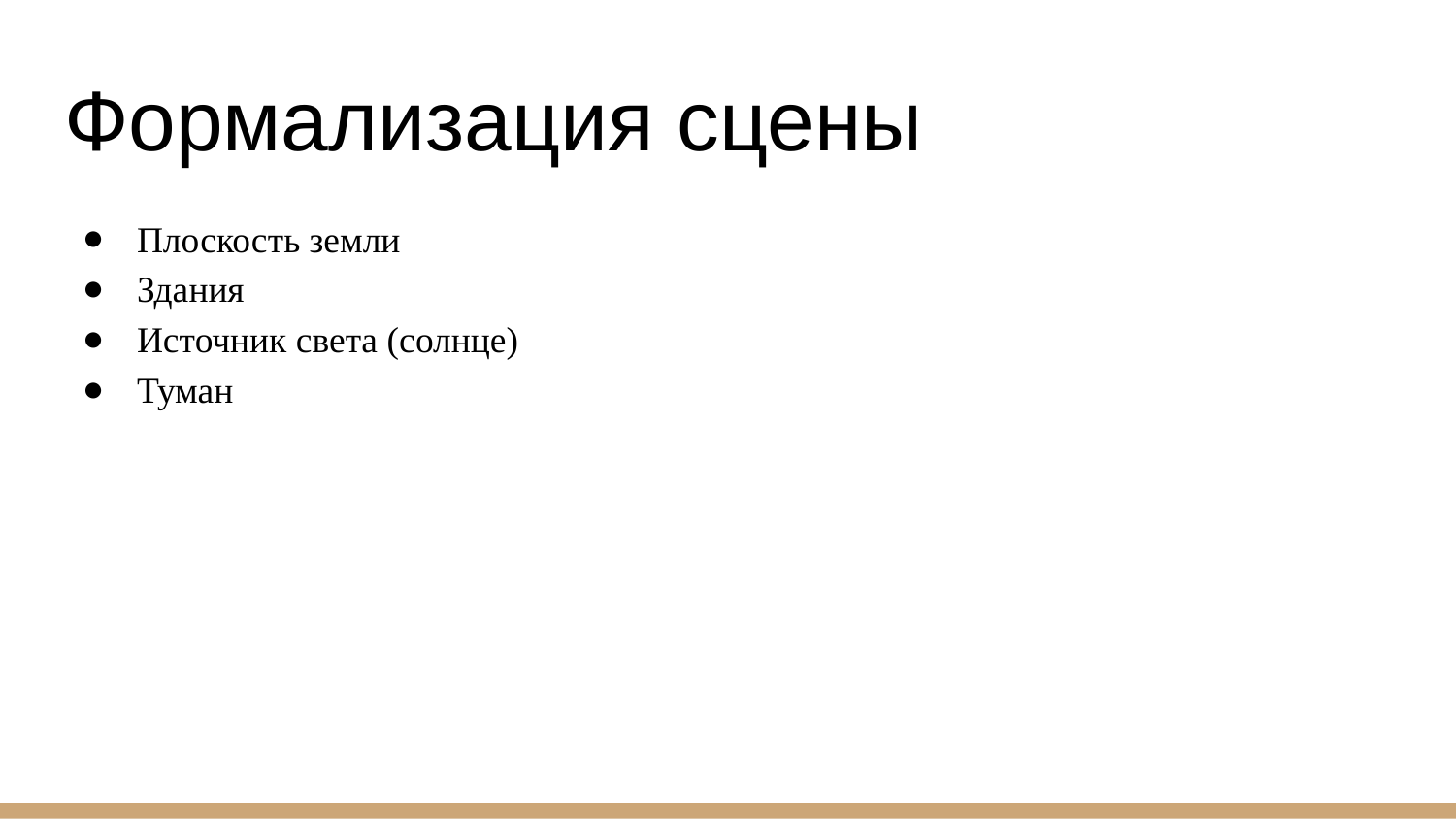

# Формализация сцены
Плоскость земли
Здания
Источник света (солнце)
Туман